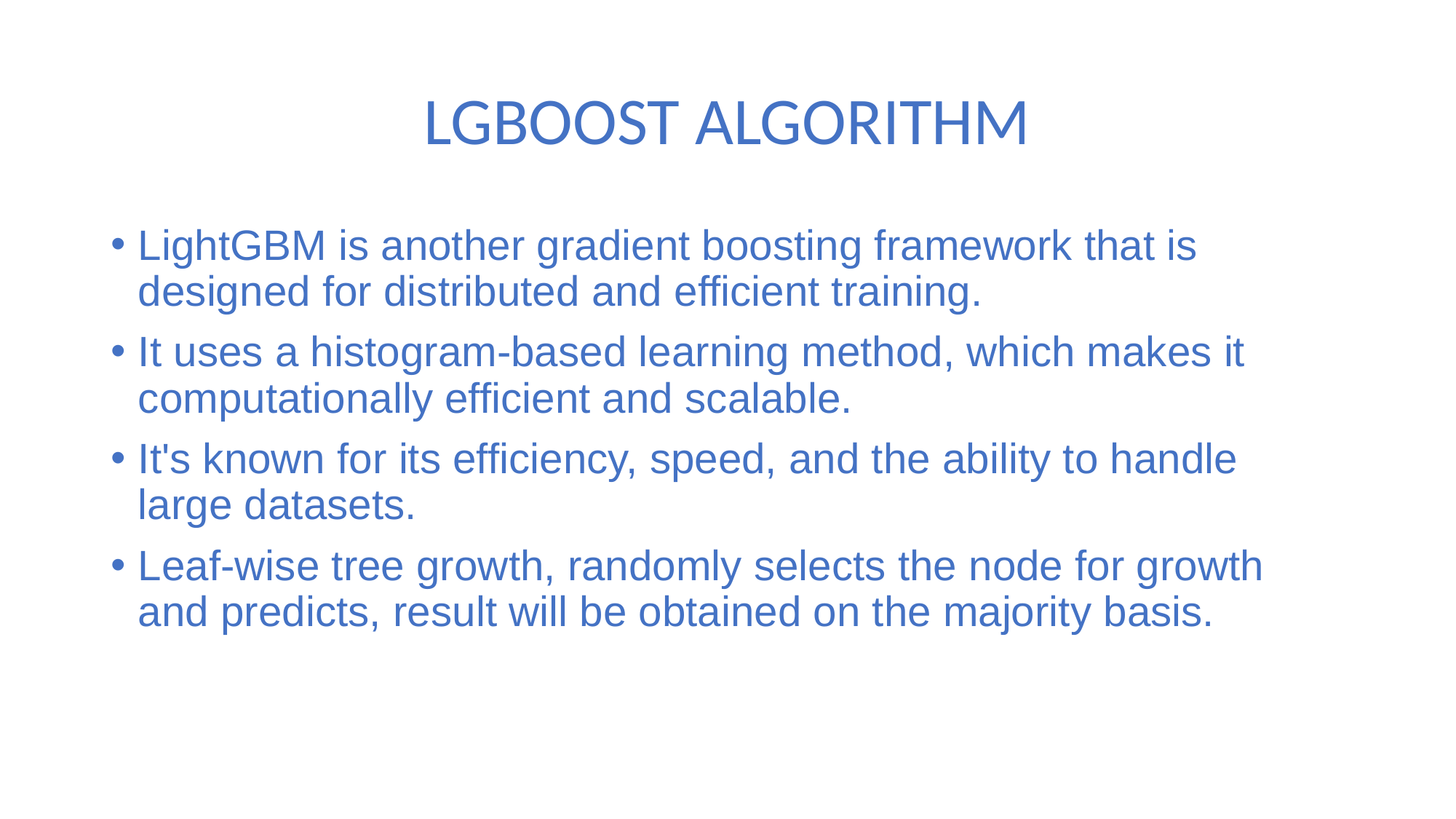

# LGBOOST ALGORITHM
LightGBM is another gradient boosting framework that is designed for distributed and efficient training.
It uses a histogram-based learning method, which makes it computationally efficient and scalable.
It's known for its efficiency, speed, and the ability to handle large datasets.
Leaf-wise tree growth, randomly selects the node for growth and predicts, result will be obtained on the majority basis.